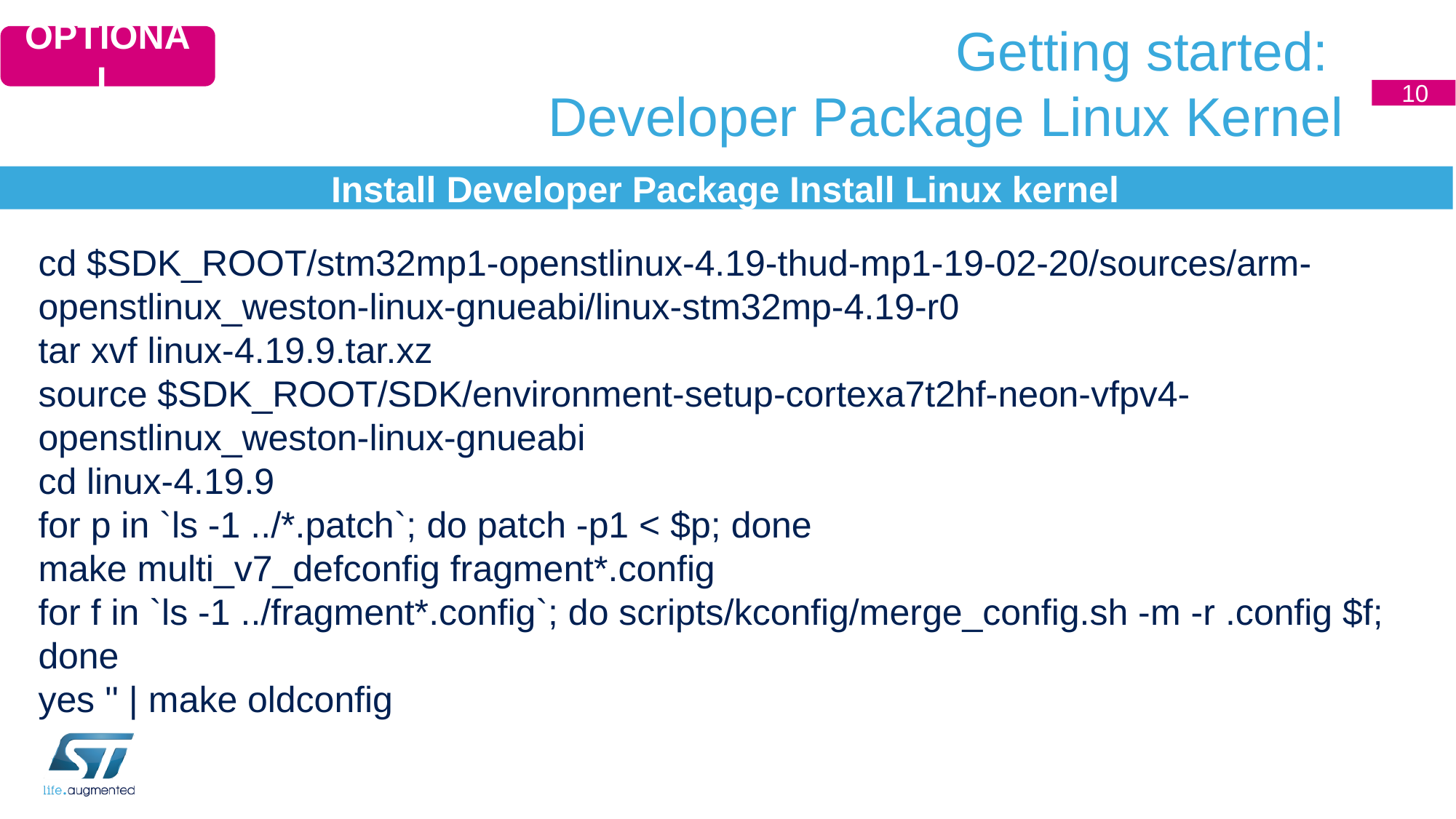

# Getting started: Developer Package Linux Kernel
OPTIONAL
10
Install Developer Package Install Linux kernel

cd $SDK_ROOT/stm32mp1-openstlinux-4.19-thud-mp1-19-02-20/sources/arm-openstlinux_weston-linux-gnueabi/linux-stm32mp-4.19-r0
tar xvf linux-4.19.9.tar.xz
source $SDK_ROOT/SDK/environment-setup-cortexa7t2hf-neon-vfpv4-openstlinux_weston-linux-gnueabi
cd linux-4.19.9
for p in `ls -1 ../*.patch`; do patch -p1 < $p; done
make multi_v7_defconfig fragment*.config
for f in `ls -1 ../fragment*.config`; do scripts/kconfig/merge_config.sh -m -r .config $f; done
yes '' | make oldconfig